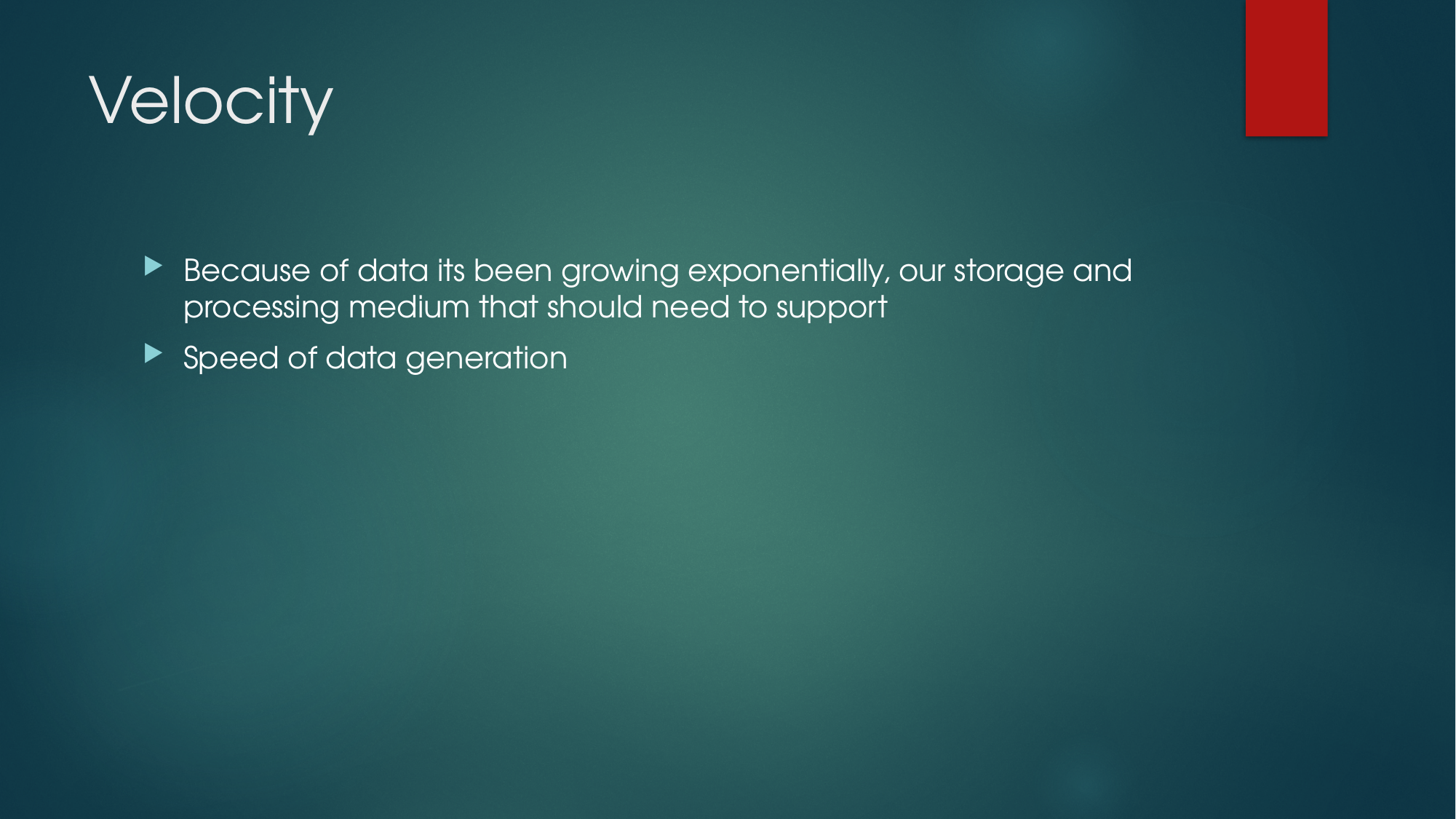

# Velocity
Because of data its been growing exponentially, our storage and processing medium that should need to support
Speed of data generation